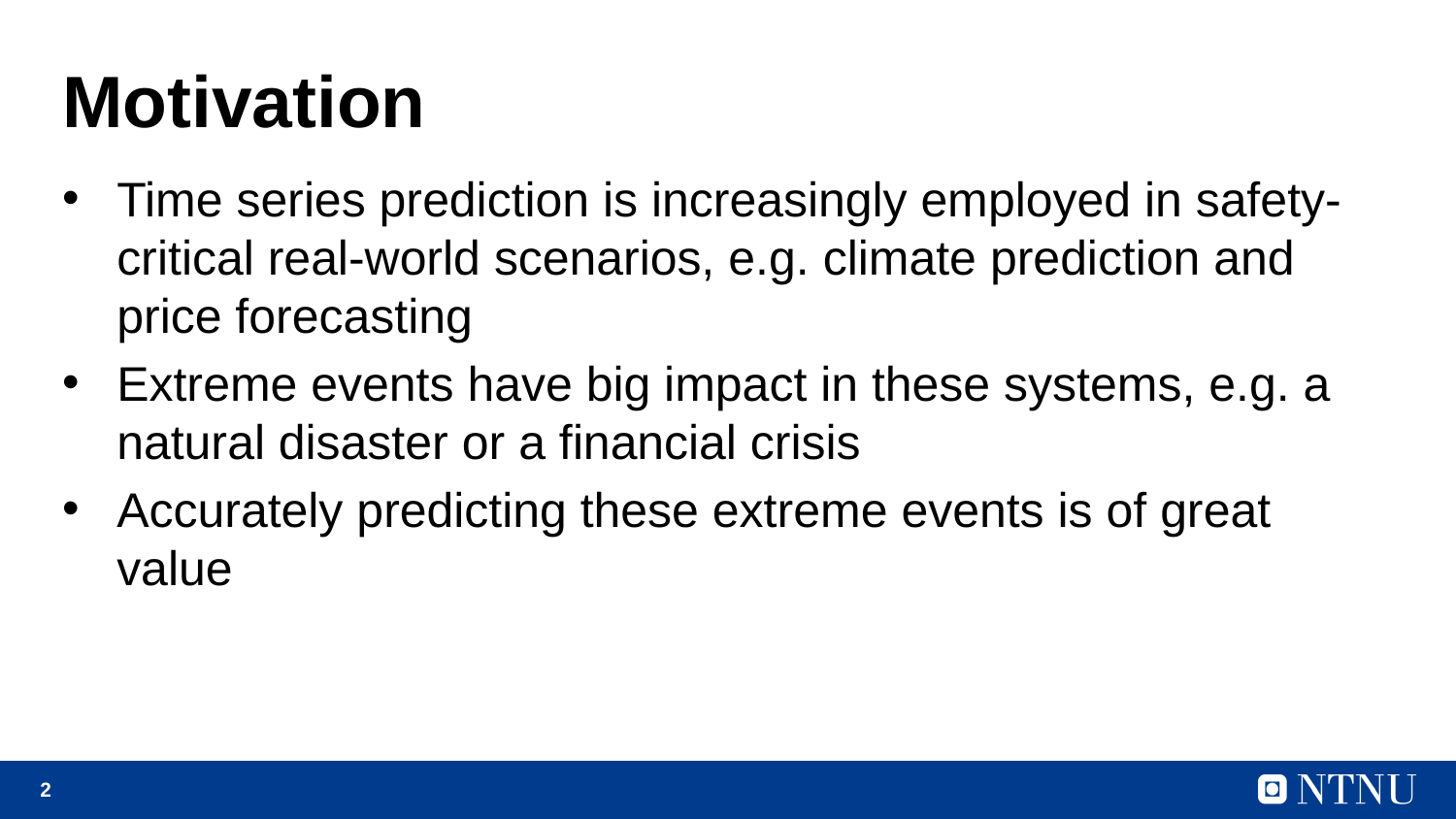

# Motivation
Time series prediction is increasingly employed in safety-critical real-world scenarios, e.g. climate prediction and price forecasting
Extreme events have big impact in these systems, e.g. a natural disaster or a financial crisis
Accurately predicting these extreme events is of great value